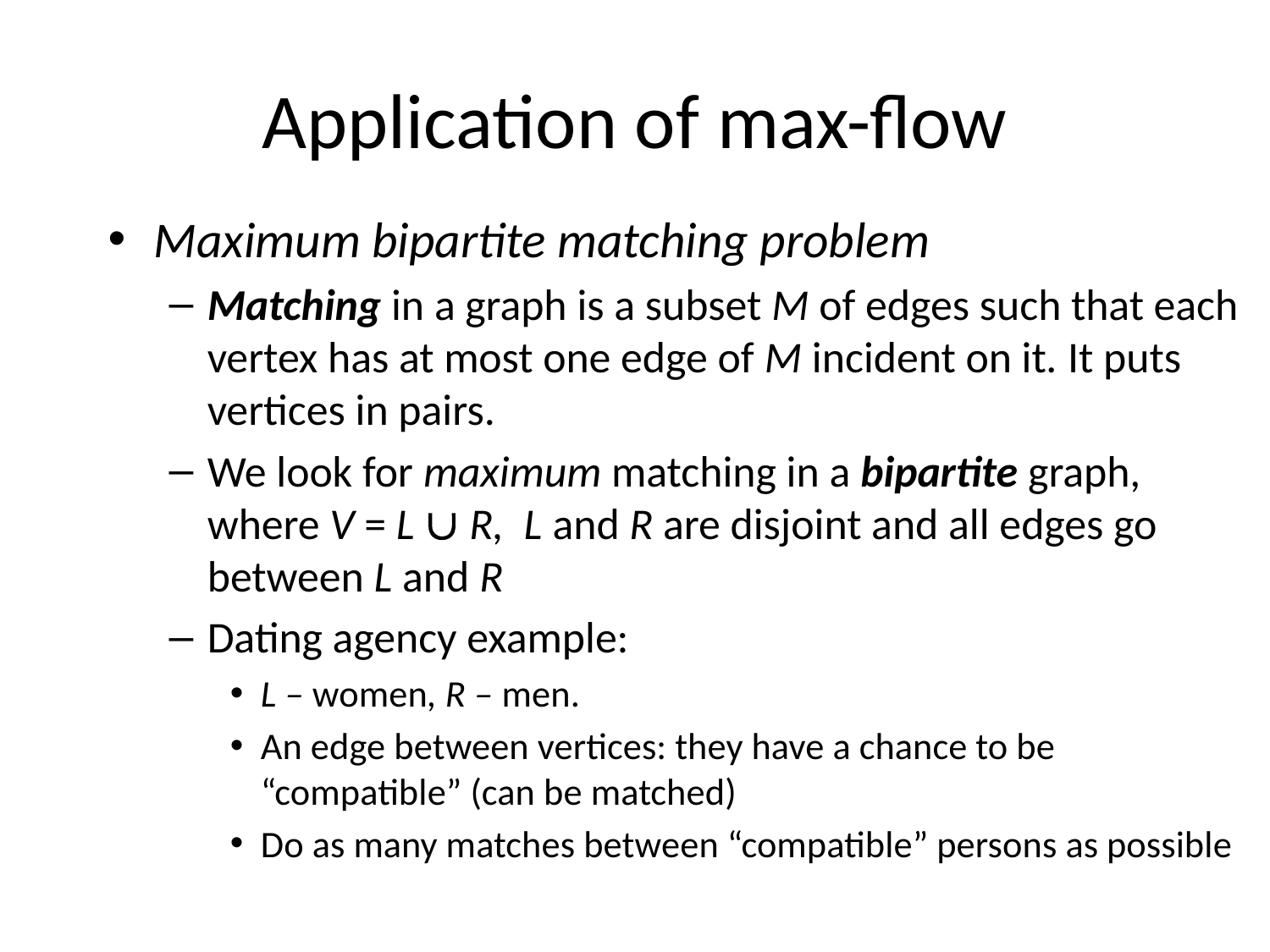

# Application of max-flow
Maximum bipartite matching problem
Matching in a graph is a subset M of edges such that each vertex has at most one edge of M incident on it. It puts vertices in pairs.
We look for maximum matching in a bipartite graph, where V = L ∪ R,  L and R are disjoint and all edges go between L and R
Dating agency example:
L – women, R – men.
An edge between vertices: they have a chance to be “compatible” (can be matched)
Do as many matches between “compatible” persons as possible